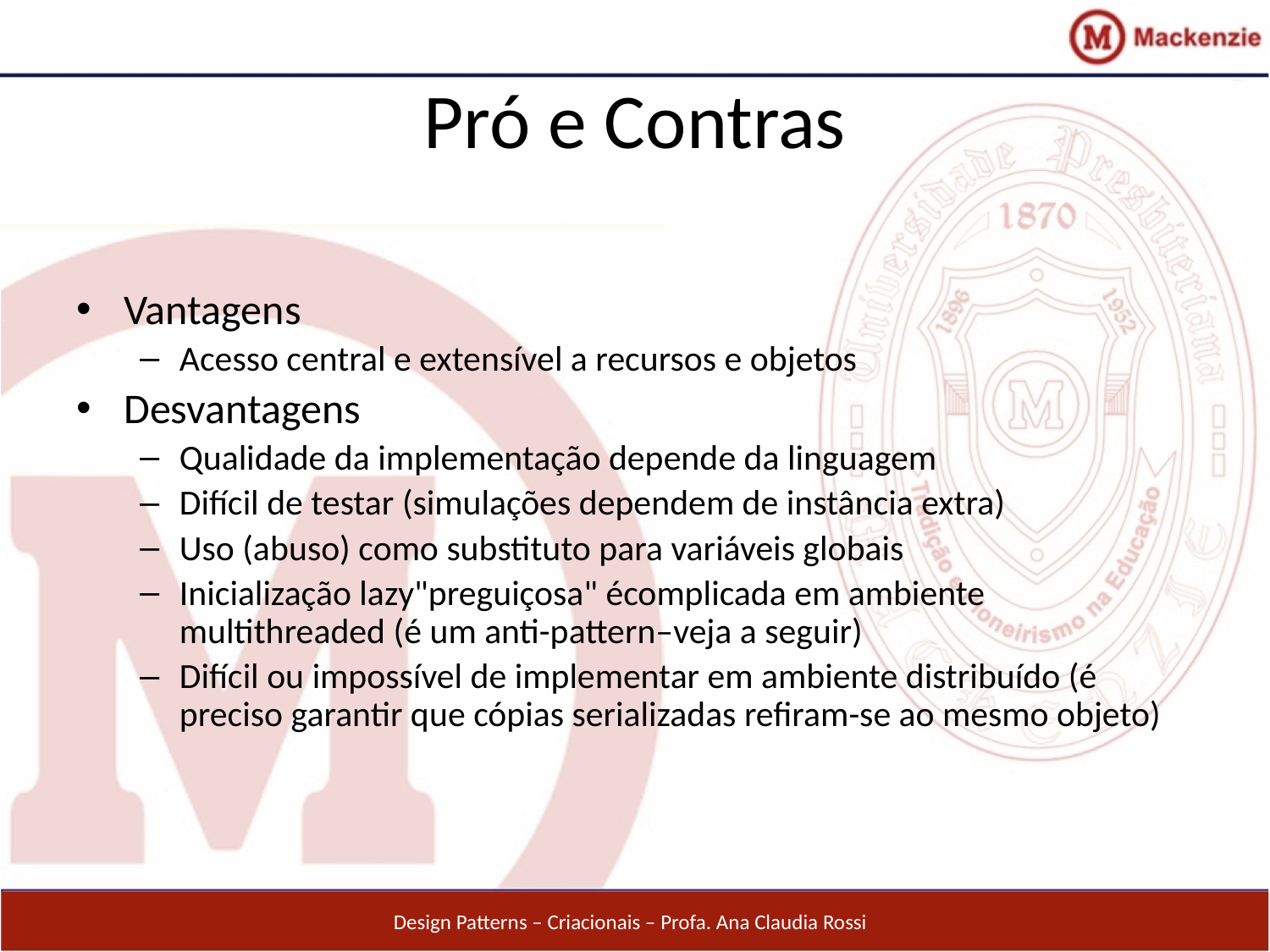

# Pró e Contras

Vantagens
Acesso central e extensível a recursos e objetos
Desvantagens
Qualidade da implementação depende da linguagem
Difícil de testar (simulações dependem de instância extra)
Uso (abuso) como substituto para variáveis globais
Inicialização lazy"preguiçosa" écomplicada em ambiente multithreaded (é um anti-pattern–veja a seguir)
Difícil ou impossível de implementar em ambiente distribuído (é preciso garantir que cópias serializadas refiram-se ao mesmo objeto)
Design Patterns – Criacionais – Profa. Ana Claudia Rossi